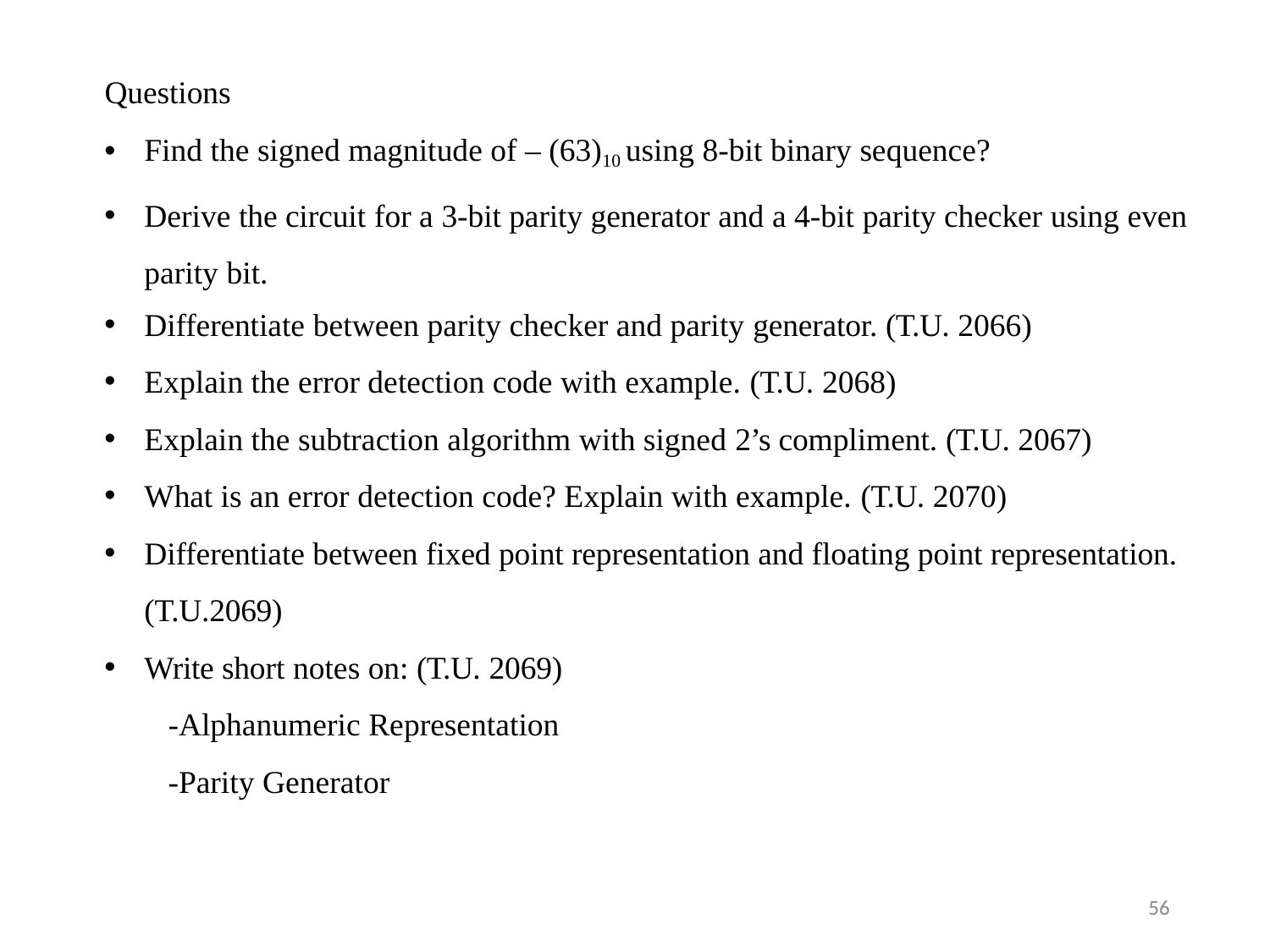

Questions
Find the signed magnitude of – (63)10 using 8-bit binary sequence?
Derive the circuit for a 3-bit parity generator and a 4-bit parity checker using even  parity bit.
Differentiate between parity checker and parity generator. (T.U. 2066)
Explain the error detection code with example. (T.U. 2068)
Explain the subtraction algorithm with signed 2’s compliment. (T.U. 2067)
What is an error detection code? Explain with example. (T.U. 2070)
Differentiate between fixed point representation and floating point representation.  (T.U.2069)
Write short notes on: (T.U. 2069)
-Alphanumeric Representation
-Parity Generator
56